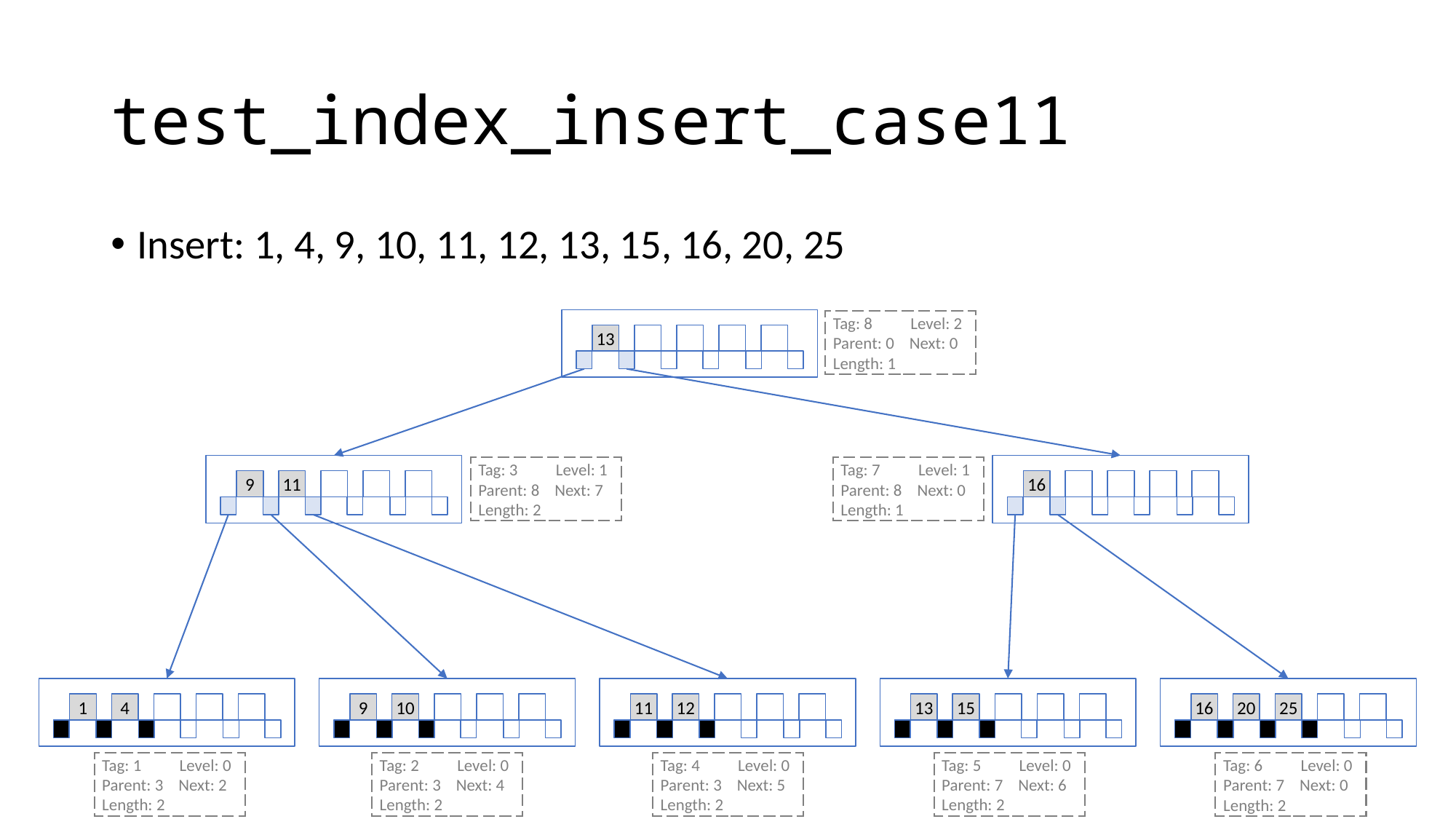

# test_index_insert_case11
Insert: 1, 4, 9, 10, 11, 12, 13, 15, 16, 20, 25

13

  Tag: 8          Level: 2
  Parent: 0    Next: 0
  Length: 1

9
11

16

  Tag: 3          Level: 1
  Parent: 8    Next: 7
  Length: 2

  Tag: 7          Level: 1
  Parent: 8    Next: 0
  Length: 1

1
4

9
10

11
12

13
15

16
20
25

  Tag: 1          Level: 0
  Parent: 3    Next: 2
  Length: 2

  Tag: 2          Level: 0
  Parent: 3    Next: 4
  Length: 2

  Tag: 4          Level: 0
  Parent: 3    Next: 5
  Length: 2

  Tag: 5          Level: 0
  Parent: 7    Next: 6
  Length: 2

  Tag: 6          Level: 0
  Parent: 7    Next: 0
  Length: 2